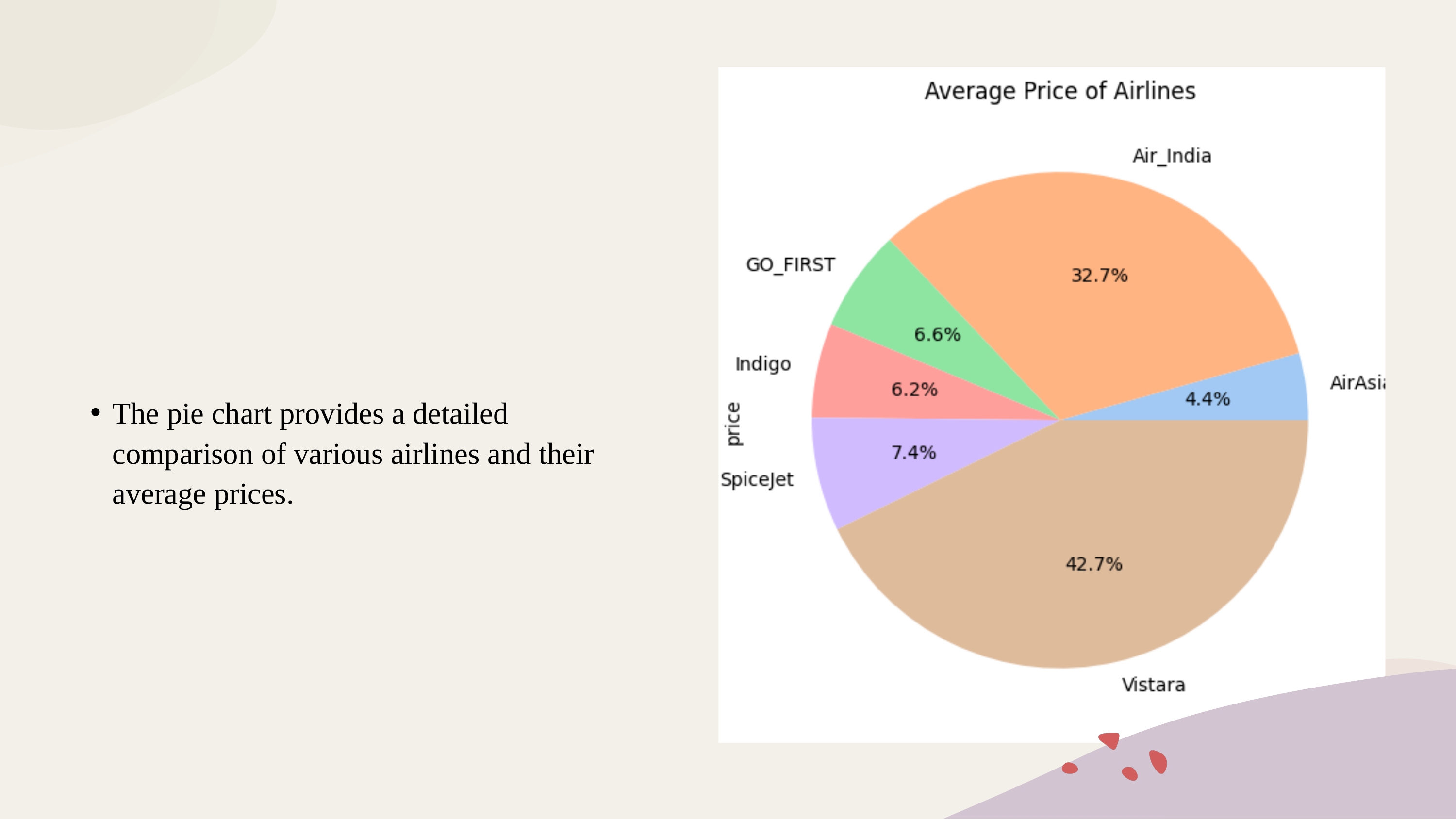

The pie chart provides a detailed comparison of various airlines and their average prices.